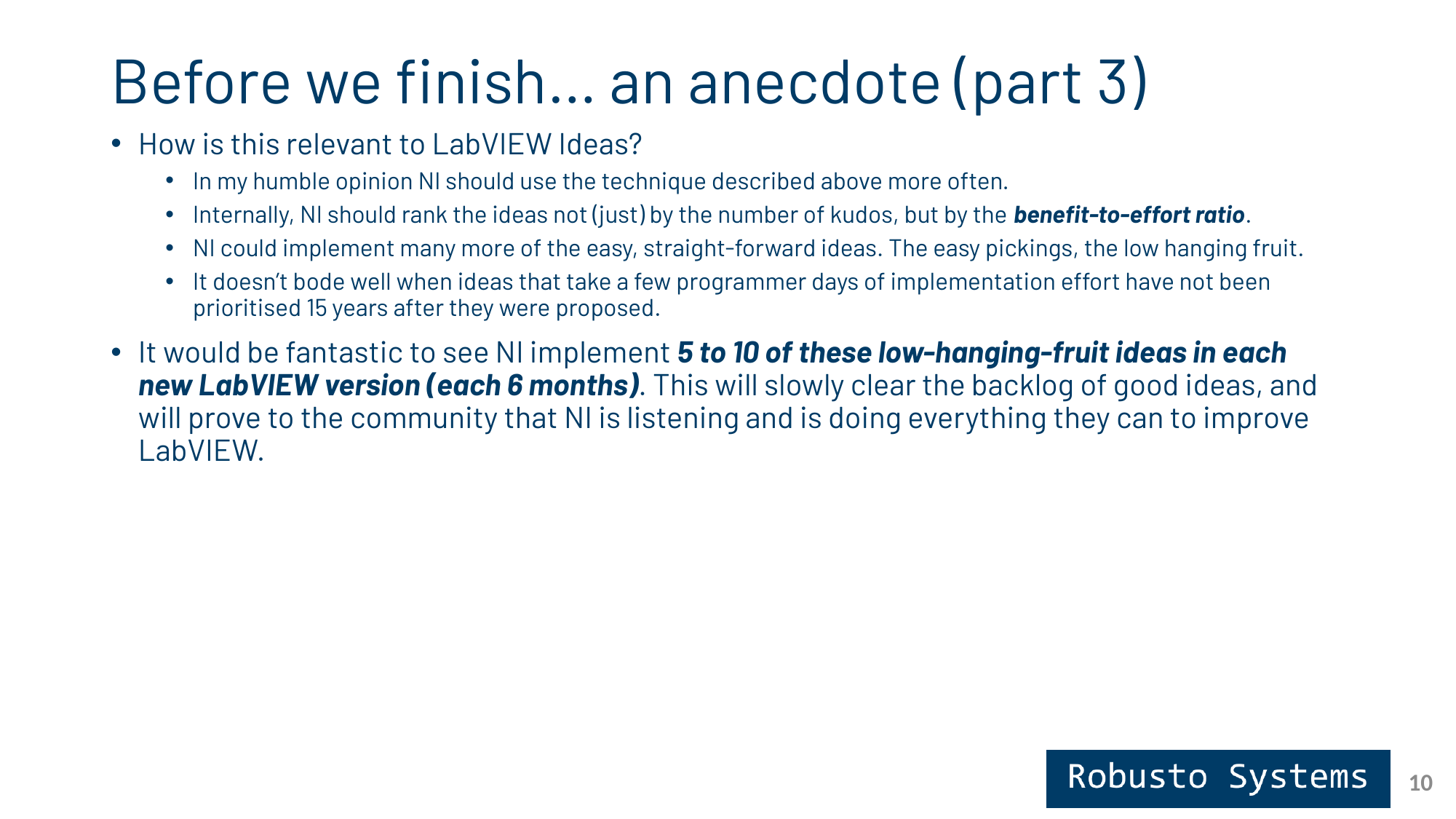

# Before we finish… an anecdote (part 3)
How is this relevant to LabVIEW Ideas?
In my humble opinion NI should use the technique described above more often.
Internally, NI should rank the ideas not (just) by the number of kudos, but by the benefit-to-effort ratio.
NI could implement many more of the easy, straight-forward ideas. The easy pickings, the low hanging fruit.
It doesn’t bode well when ideas that take a few programmer days of implementation effort have not been prioritised 15 years after they were proposed.
It would be fantastic to see NI implement 5 to 10 of these low-hanging-fruit ideas in each new LabVIEW version (each 6 months). This will slowly clear the backlog of good ideas, and will prove to the community that NI is listening and is doing everything they can to improve LabVIEW.

10